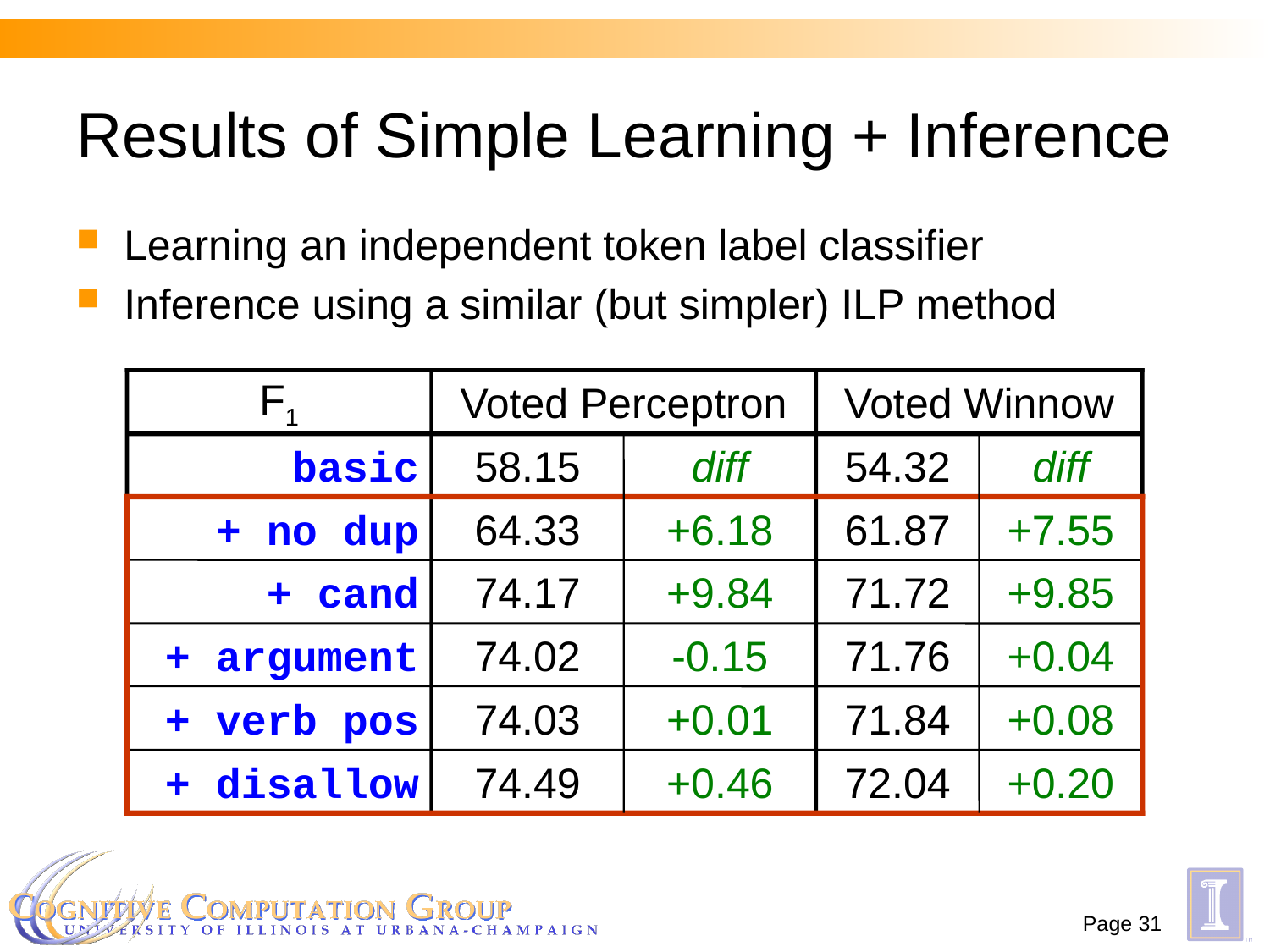

# Results of Simple Learning + Inference
Learning an independent token label classifier
Inference using a similar (but simpler) ILP method
F1

Voted Perceptron

Voted Winnow

basic

58.15
diff

54.32
diff

+ no dup

64.33
+6.18
61.87
+7.55

+ cand

74.17
+9.84
71.72
+9.85
+ argument

74.02
-0.15
71.76
+0.04
+ verb pos

74.03
+0.01
71.84
+0.08
+ disallow

74.49
+0.46
72.04
+0.20

Page 31